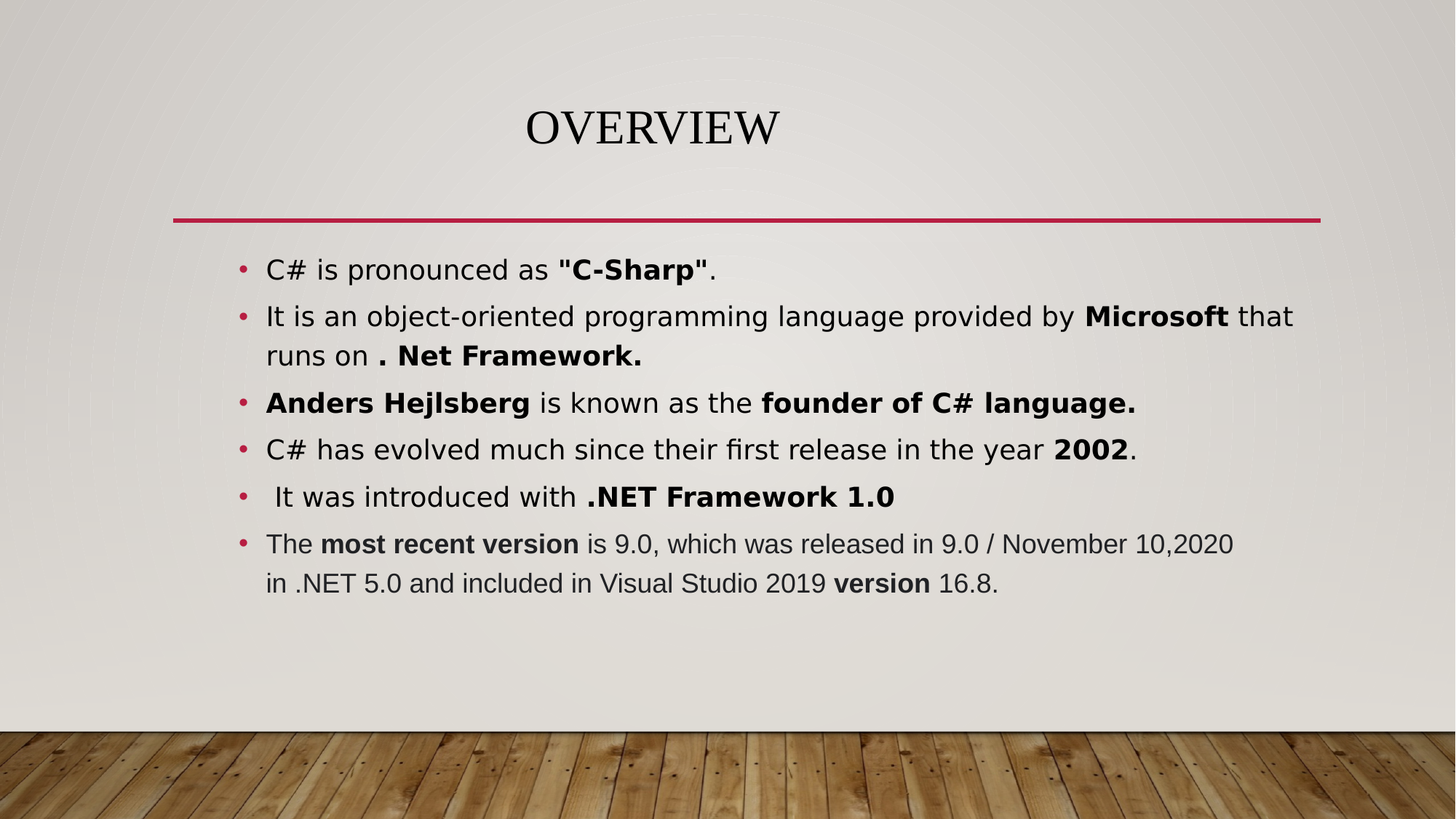

# Overview
C# is pronounced as "C-Sharp".
It is an object-oriented programming language provided by Microsoft that runs on . Net Framework.
Anders Hejlsberg is known as the founder of C# language.
C# has evolved much since their first release in the year 2002.
 It was introduced with .NET Framework 1.0
The most recent version is 9.0, which was released in 9.0 / November 10,2020 in .NET 5.0 and included in Visual Studio 2019 version 16.8.